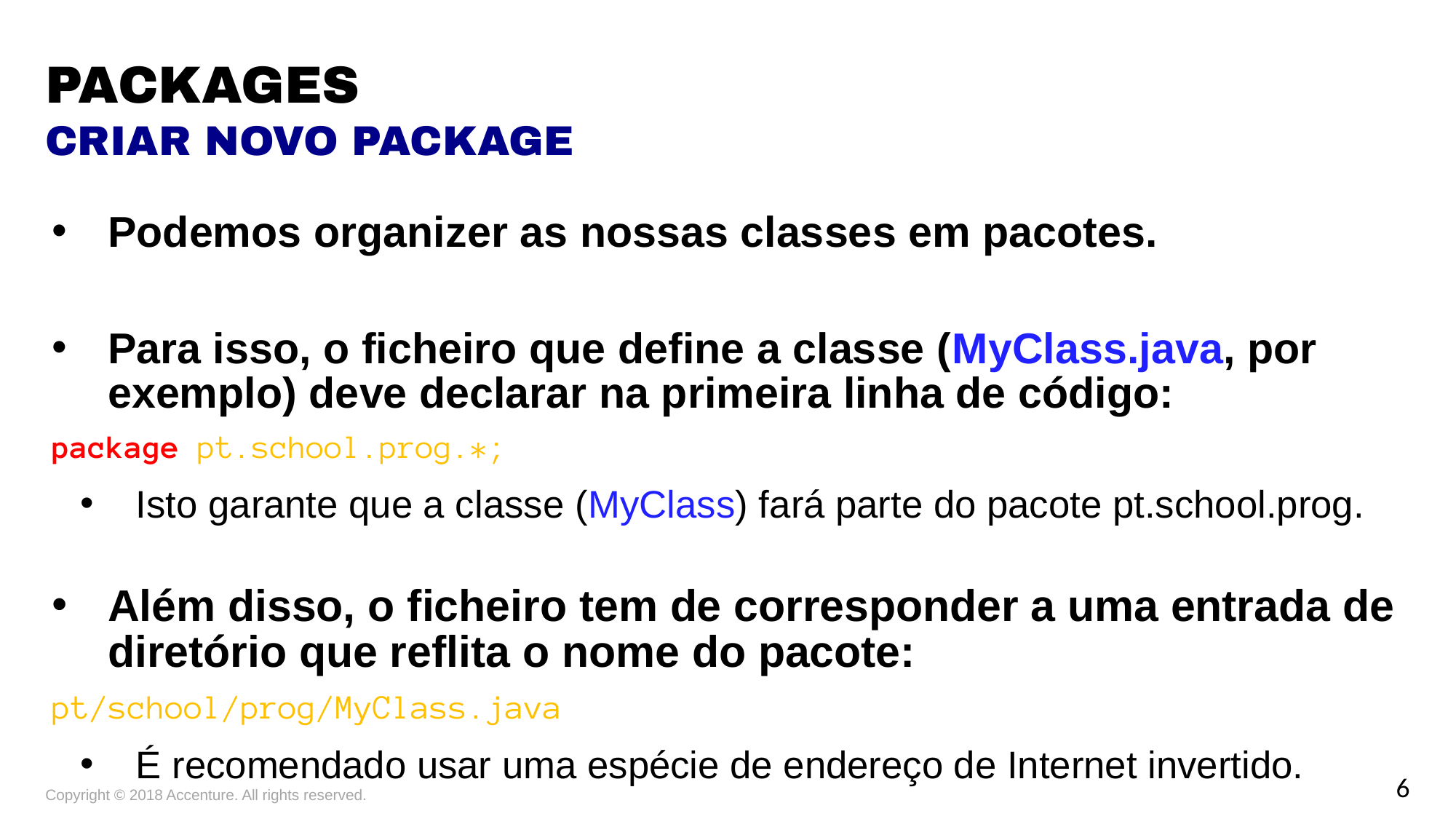

# Packages Criar novo package
Podemos organizer as nossas classes em pacotes.

Para isso, o ficheiro que define a classe (MyClass.java, por exemplo) deve declarar na primeira linha de código:
	package pt.school.prog.*;
Isto garante que a classe (MyClass) fará parte do pacote pt.school.prog.

Além disso, o ficheiro tem de corresponder a uma entrada de diretório que reflita o nome do pacote:
	pt/school/prog/MyClass.java
É recomendado usar uma espécie de endereço de Internet invertido.

Copyright © 2018 Accenture. All rights reserved.
6